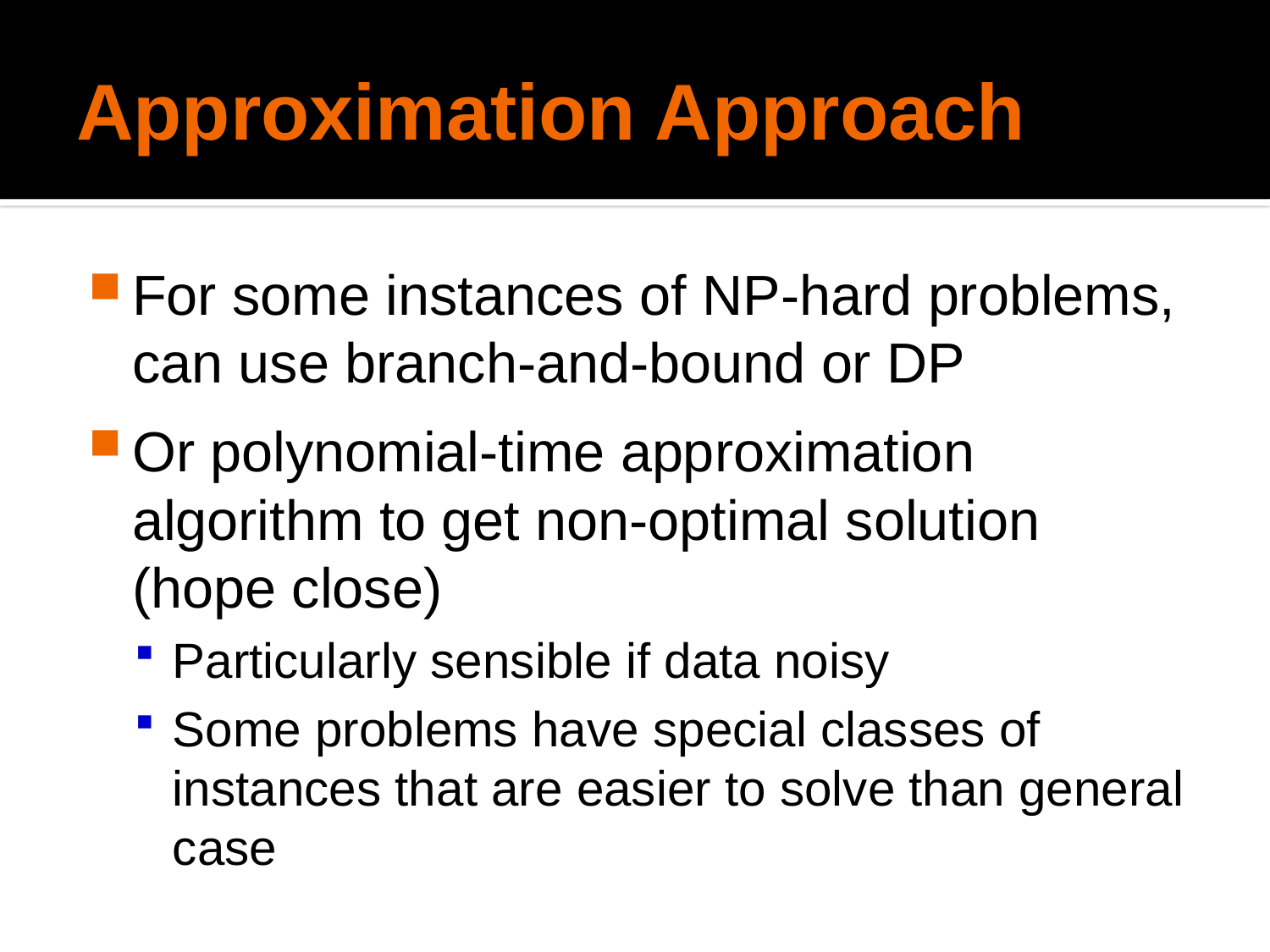

# Approximation Approach
For some instances of NP-hard problems, can use branch-and-bound or DP

Or polynomial-time approximation algorithm to get non-optimal solution (hope close)
Particularly sensible if data noisy
Some problems have special classes of instances that are easier to solve than general case